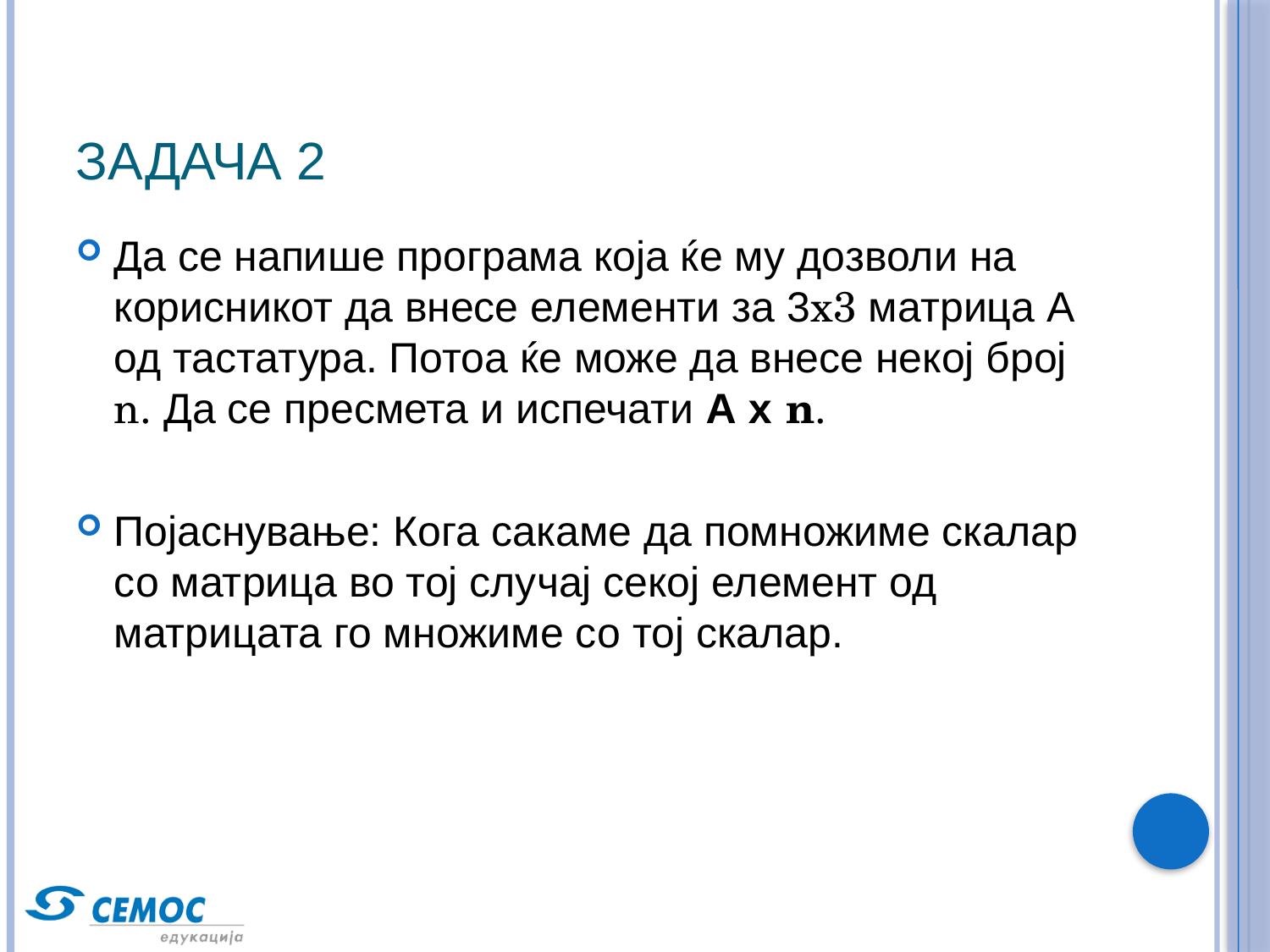

# Задача 2
Да се напише програма која ќе му дозволи на корисникот да внесе елементи за 3x3 матрица А од тастатура. Потоа ќе може да внесе некој број n. Да се пресмета и испечати А x n.

Појаснување: Кога сакаме да помножиме скалар со матрица во тој случај секој елемент од матрицата го множиме со тој скалар.